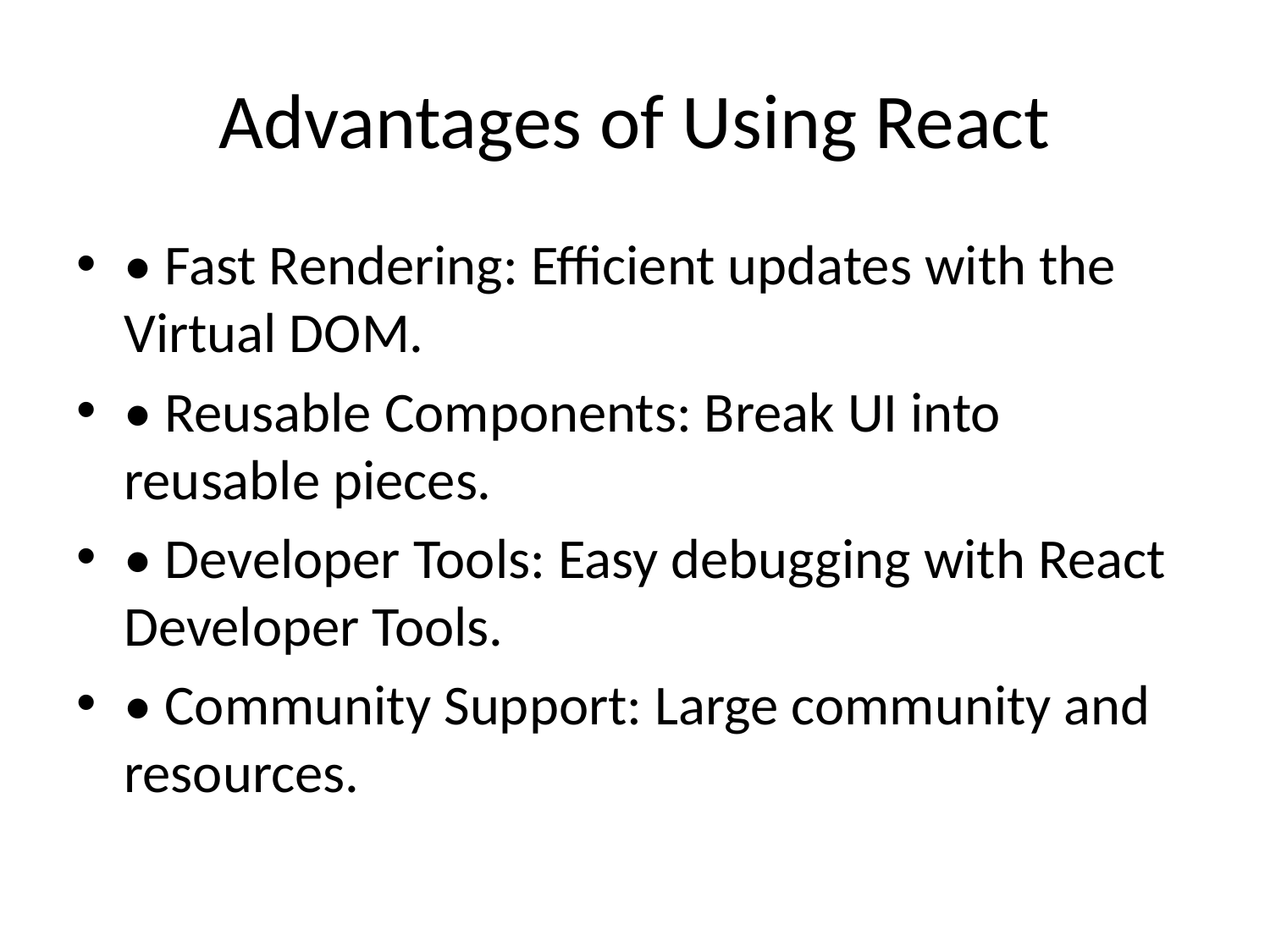

# Advantages of Using React
• Fast Rendering: Efficient updates with the Virtual DOM.
• Reusable Components: Break UI into reusable pieces.
• Developer Tools: Easy debugging with React Developer Tools.
• Community Support: Large community and resources.